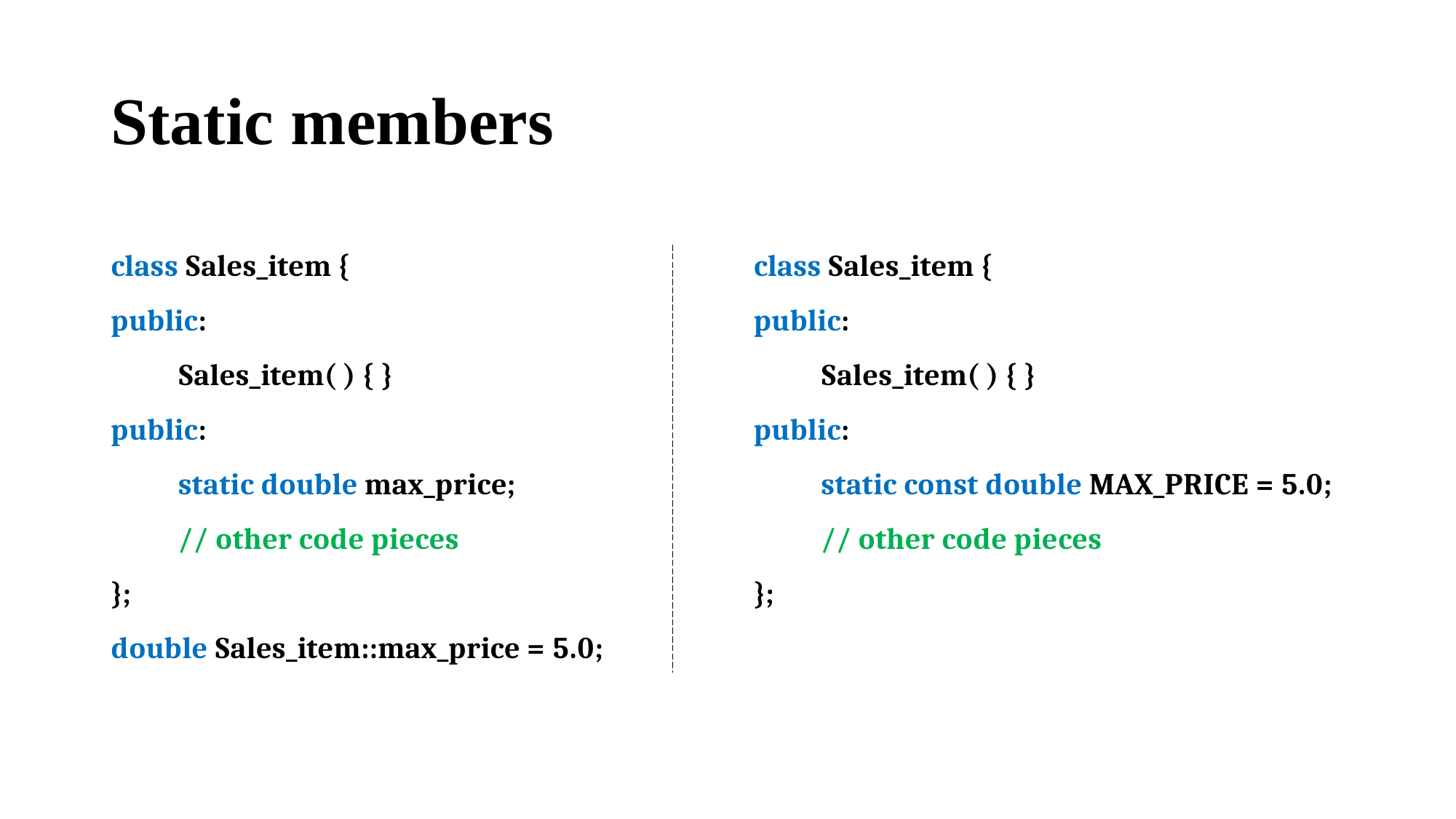

# Static members
class Sales_item {
public:
          Sales_item( ) { }
public:
          static double max_price;
          // other code pieces
};
double Sales_item::max_price = 5.0;
class Sales_item {
public:
          Sales_item( ) { }
public:
          static const double MAX_PRICE = 5.0;
          // other code pieces
};